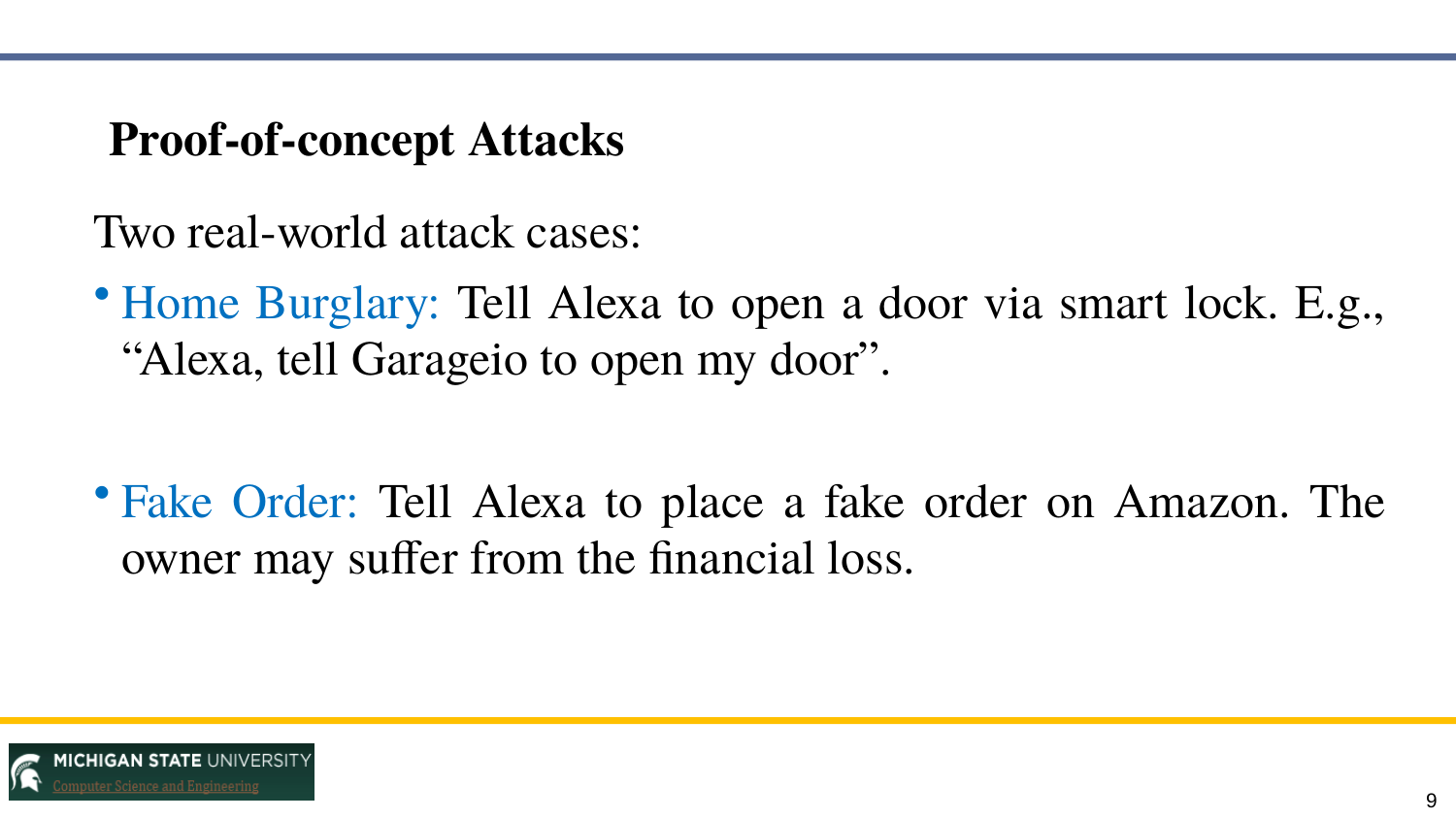

# Proof-of-concept Attacks
Two real-world attack cases:
Home Burglary: Tell Alexa to open a door via smart lock. E.g., “Alexa, tell Garageio to open my door”.

Fake Order: Tell Alexa to place a fake order on Amazon. The owner may suffer from the financial loss.

9